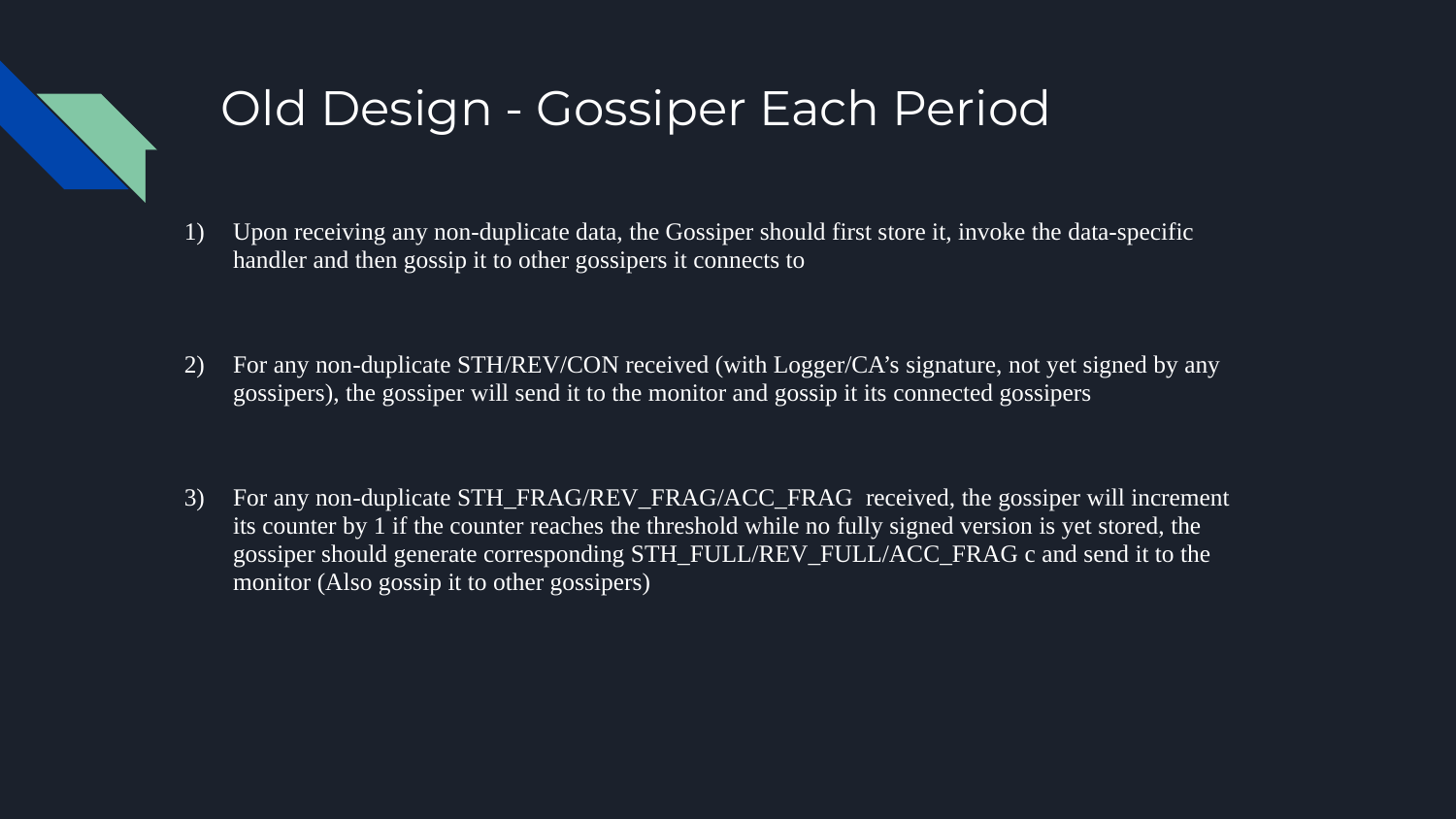

# Old Design - Gossiper Each Period

Upon receiving any non-duplicate data, the Gossiper should first store it, invoke the data-specific handler and then gossip it to other gossipers it connects to

For any non-duplicate STH/REV/CON received (with Logger/CA’s signature, not yet signed by any gossipers), the gossiper will send it to the monitor and gossip it its connected gossipers

For any non-duplicate STH_FRAG/REV_FRAG/ACC_FRAG  received, the gossiper will increment its counter by 1 if the counter reaches the threshold while no fully signed version is yet stored, the gossiper should generate corresponding STH_FULL/REV_FULL/ACC_FRAG c and send it to the monitor (Also gossip it to other gossipers)